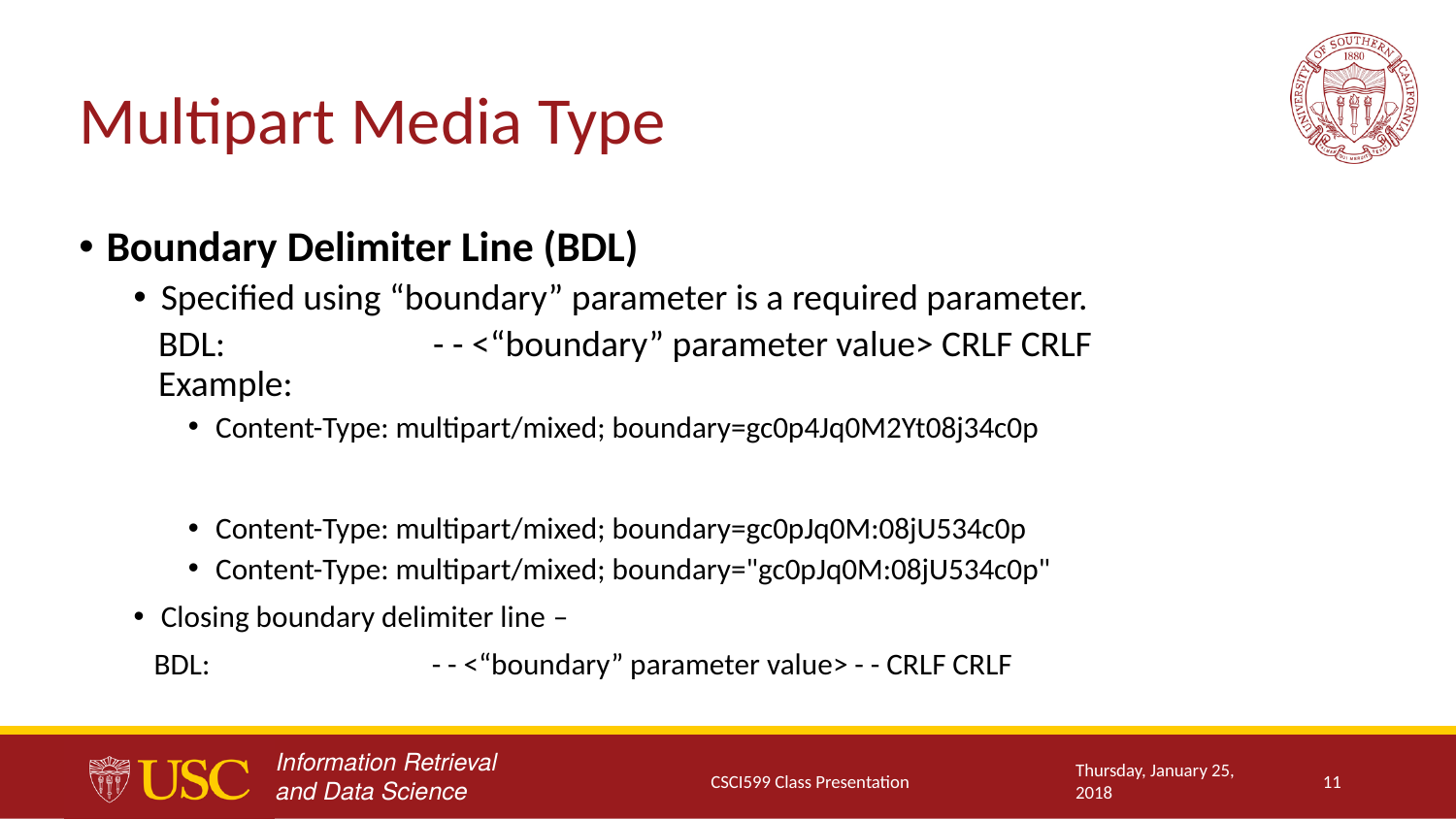

# Multipart Media Type
Boundary Delimiter Line (BDL)
Specified using “boundary” parameter is a required parameter.
   BDL:		 - - <“boundary” parameter value> CRLF CRLF
   Example:
Content-Type: multipart/mixed; boundary=gc0p4Jq0M2Yt08j34c0p

Content-Type: multipart/mixed; boundary=gc0pJq0M:08jU534c0p
Content-Type: multipart/mixed; boundary="gc0pJq0M:08jU534c0p"
Closing boundary delimiter line –
   BDL:		 - - <“boundary” parameter value> - - CRLF CRLF

CSCI599 Class Presentation
Thursday, January 25, 2018
11